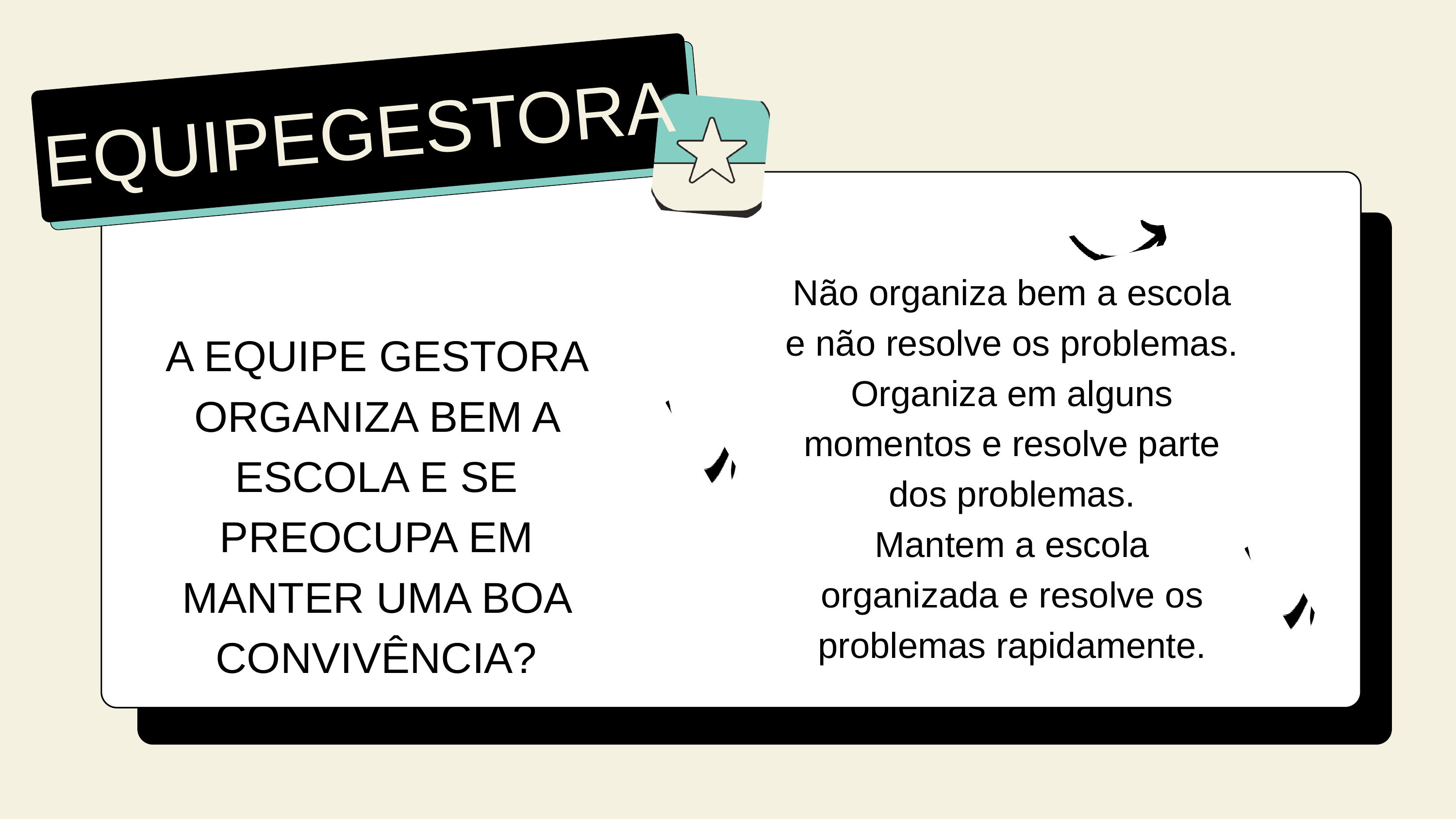

EQUIPEGESTORA

A EQUIPE GESTORA ORGANIZA BEM A ESCOLA E SE PREOCUPA EM MANTER UMA BOA CONVIVÊNCIA?
Não organiza bem a escola e não resolve os problemas.
Organiza em alguns momentos e resolve parte dos problemas.
Mantem a escola organizada e resolve os problemas rapidamente.